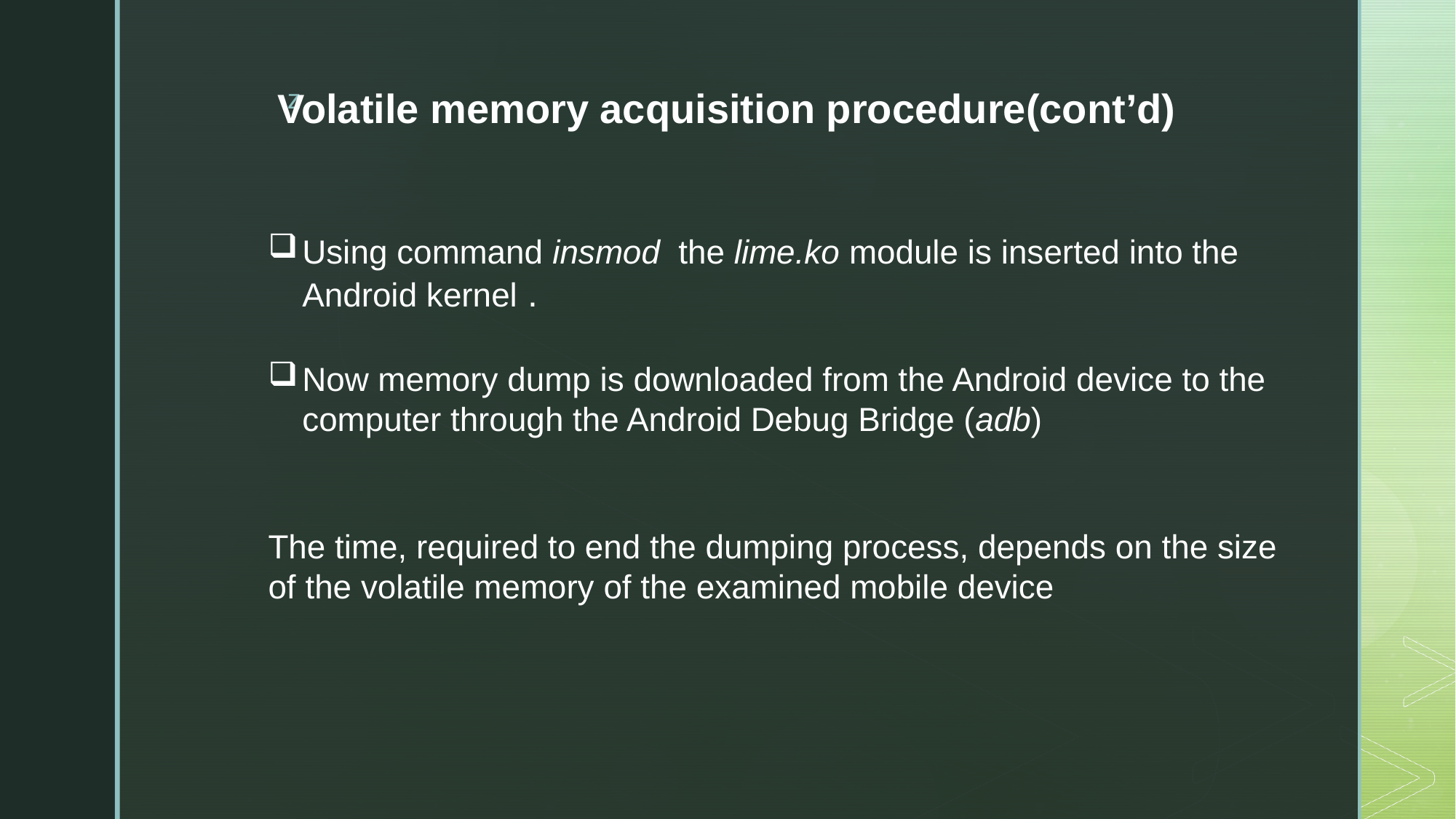

# Volatile memory acquisition procedure(cont’d)
Using command insmod  the lime.ko module is inserted into the Android kernel .
Now memory dump is downloaded from the Android device to the computer through the Android Debug Bridge (adb)
The time, required to end the dumping process, depends on the size of the volatile memory of the examined mobile device